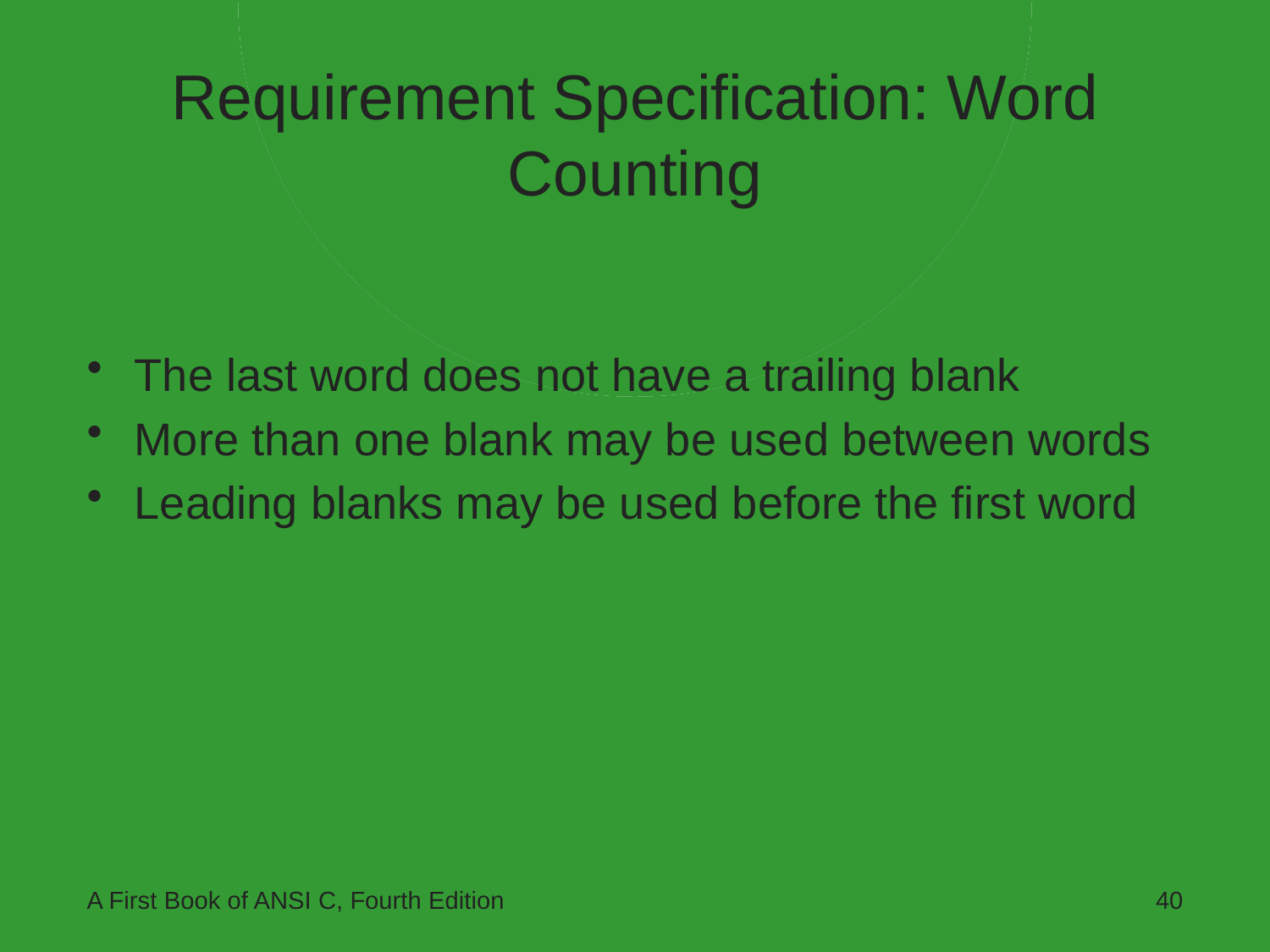

# Requirement Specification: Word Counting

The last word does not have a trailing blank
More than one blank may be used between words
Leading blanks may be used before the first word
A First Book of ANSI C, Fourth Edition
40